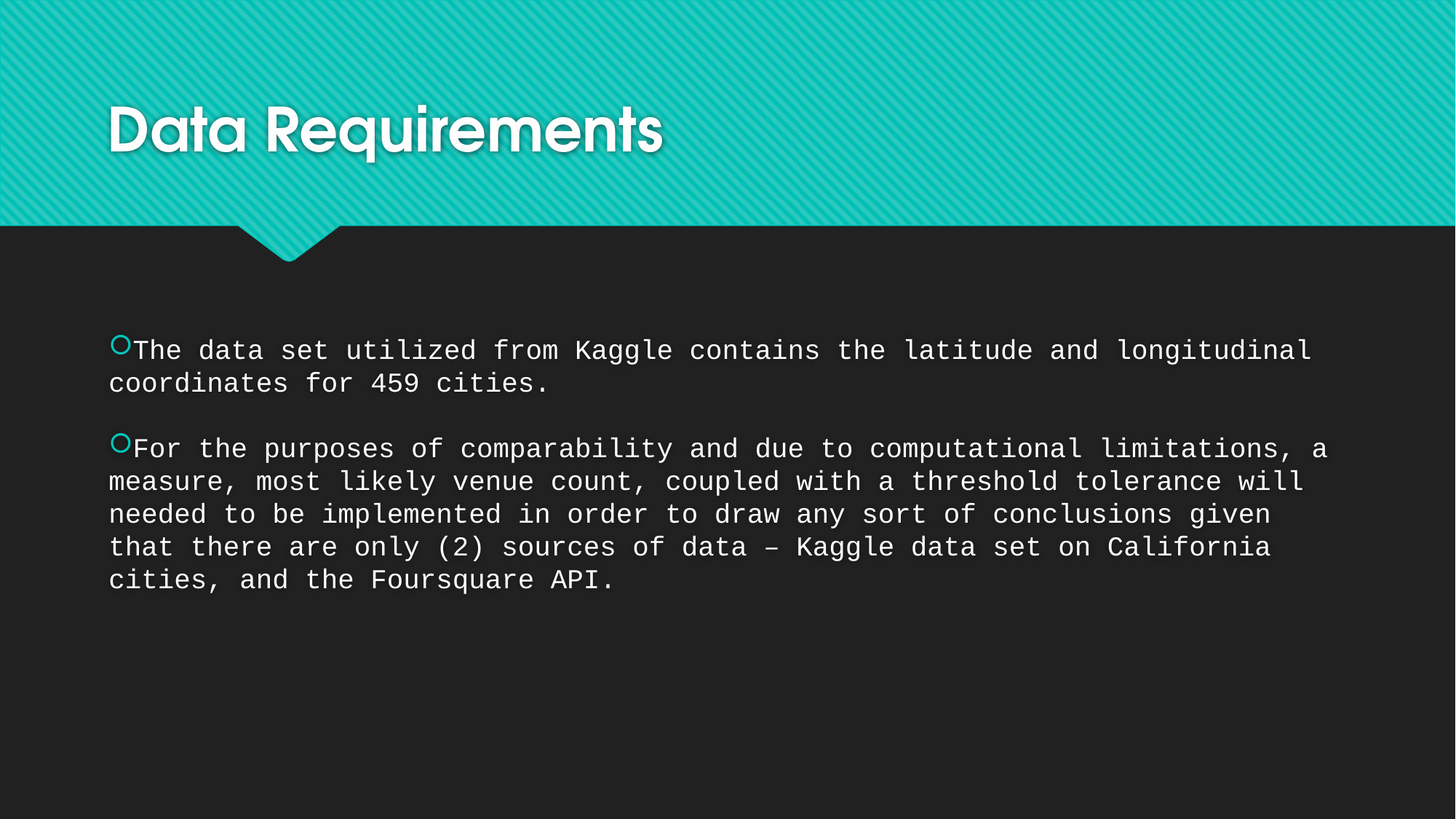

# Data Requirements
The data set utilized from Kaggle contains the latitude and longitudinal coordinates for 459 cities.

For the purposes of comparability and due to computational limitations, a measure, most likely venue count, coupled with a threshold tolerance will needed to be implemented in order to draw any sort of conclusions given that there are only (2) sources of data – Kaggle data set on California cities, and the Foursquare API.